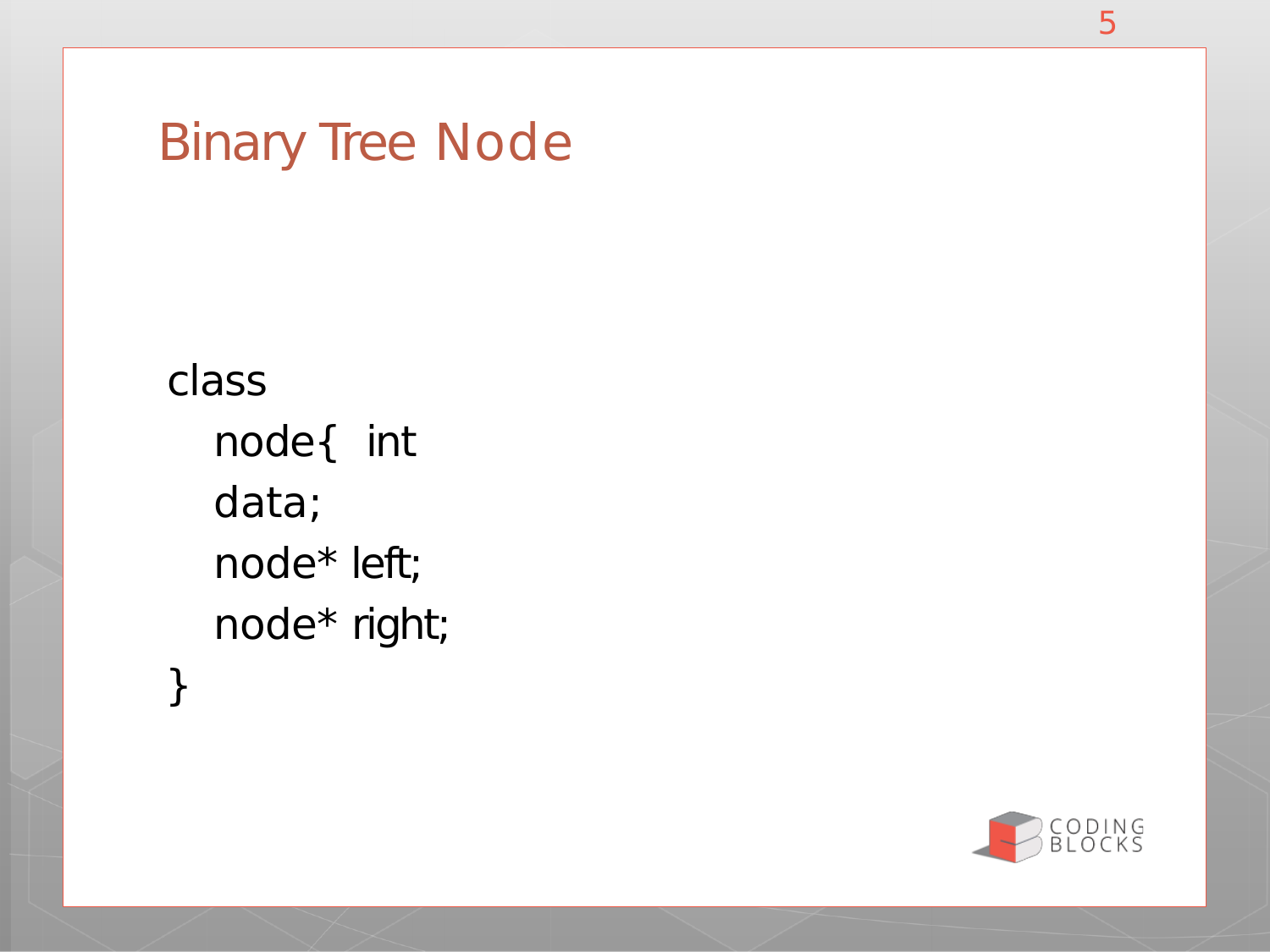

5

# Binary Tree Node
class node{  int data;  node* left;  node* right;
}